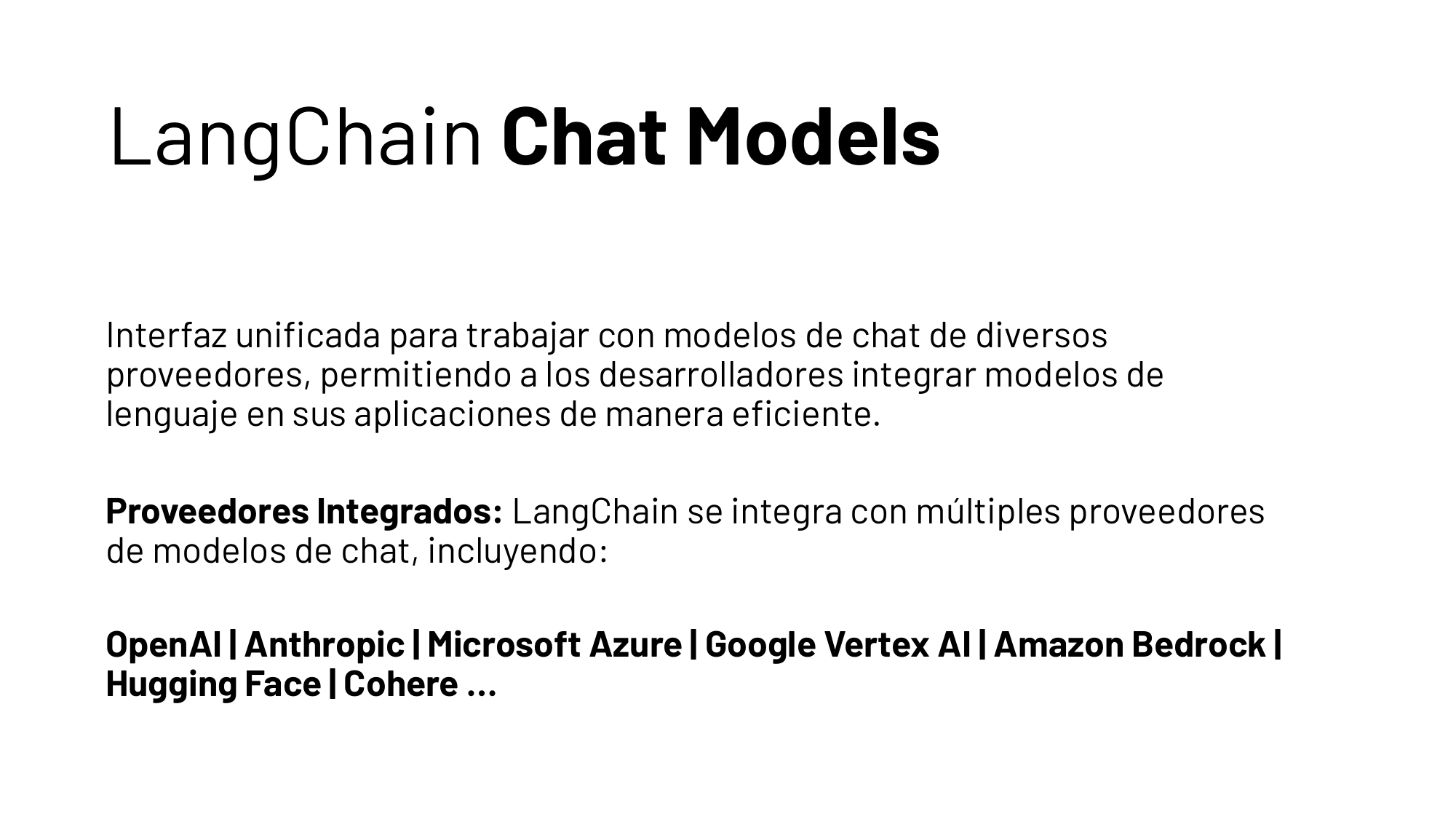

# LangChain Chat Models
Interfaz unificada para trabajar con modelos de chat de diversos proveedores, permitiendo a los desarrolladores integrar modelos de lenguaje en sus aplicaciones de manera eficiente.
Proveedores Integrados: LangChain se integra con múltiples proveedores de modelos de chat, incluyendo:
OpenAI | Anthropic | Microsoft Azure | Google Vertex AI | Amazon Bedrock | Hugging Face | Cohere …